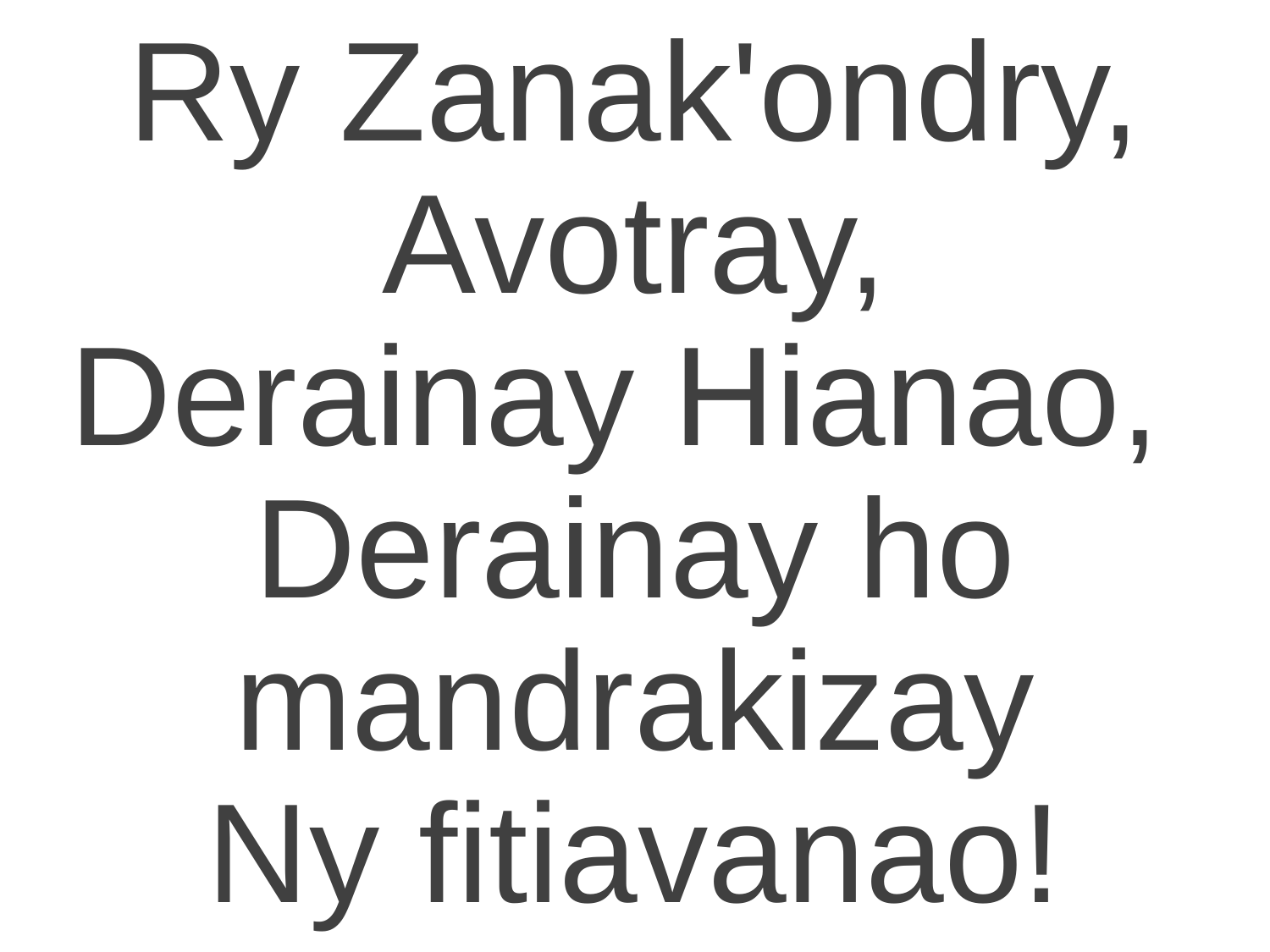

Ry Zanak'ondry, Avotray,
Derainay Hianao,
Derainay ho mandrakizay
Ny fitiavanao!